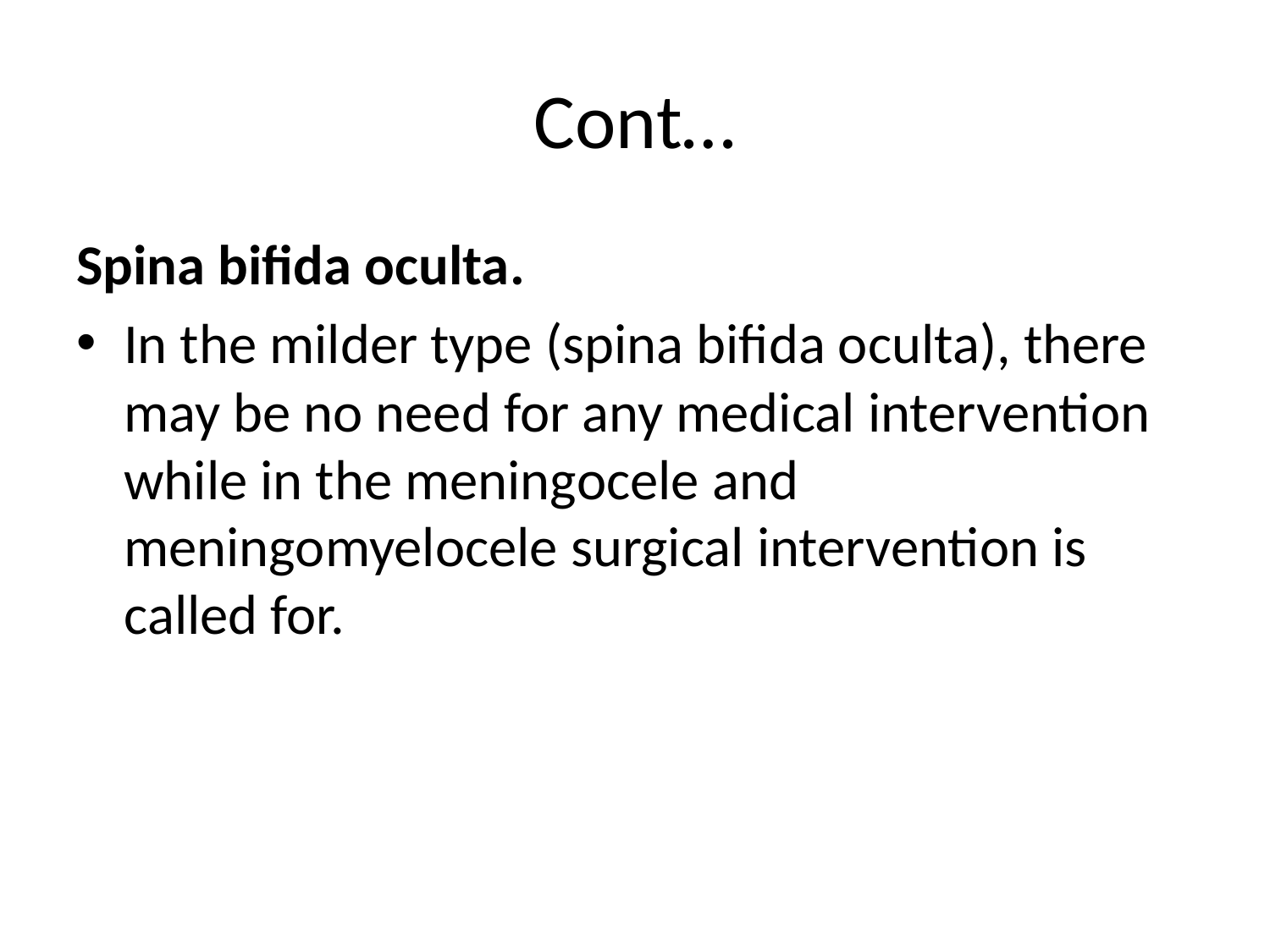

# Cont…
Spina bifida oculta.
In the milder type (spina bifida oculta), there may be no need for any medical intervention while in the meningocele and meningomyelocele surgical intervention is
called for.